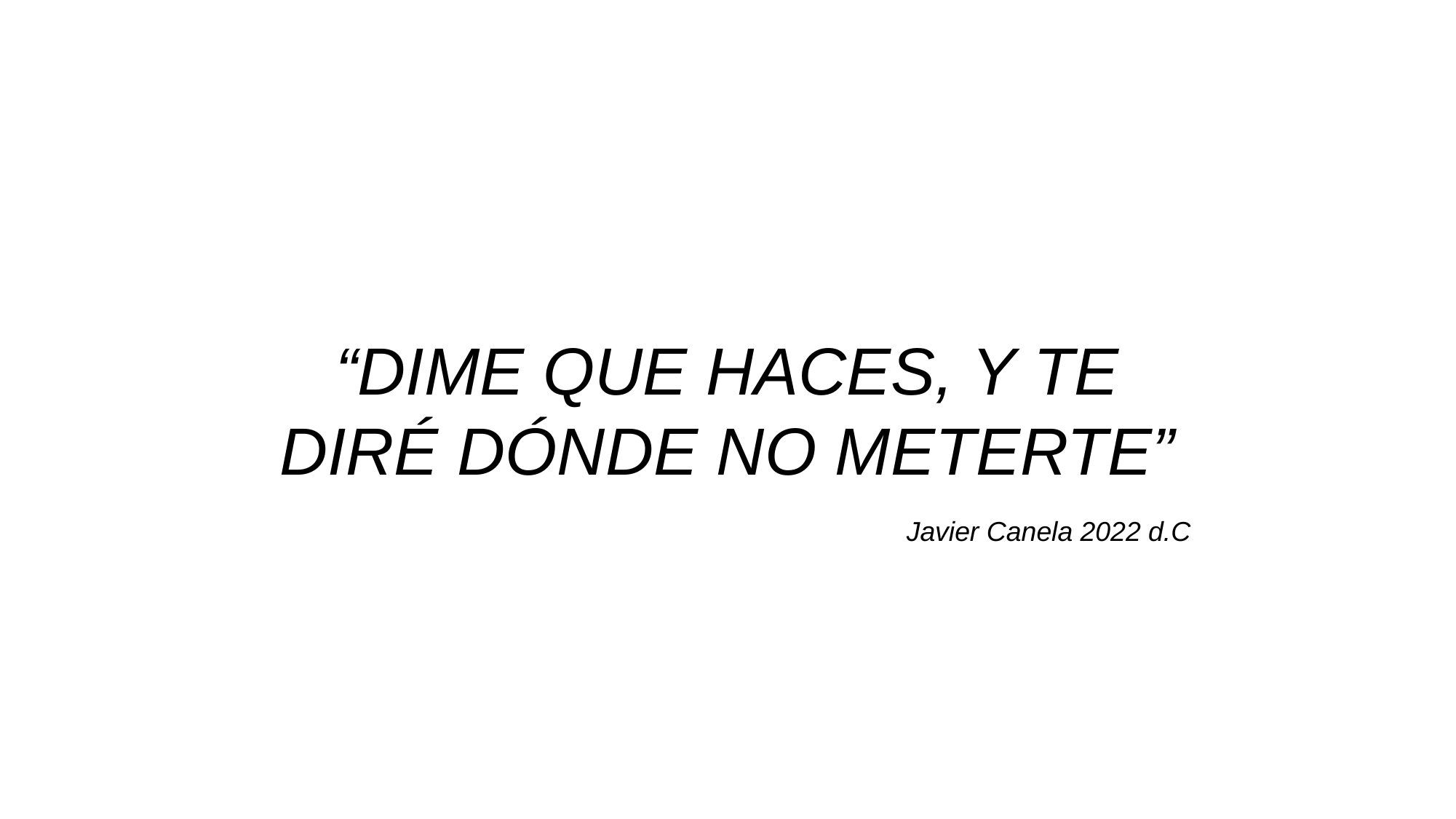

“DIME QUE HACES, Y TE DIRÉ DÓNDE NO METERTE”
Javier Canela 2022 d.C